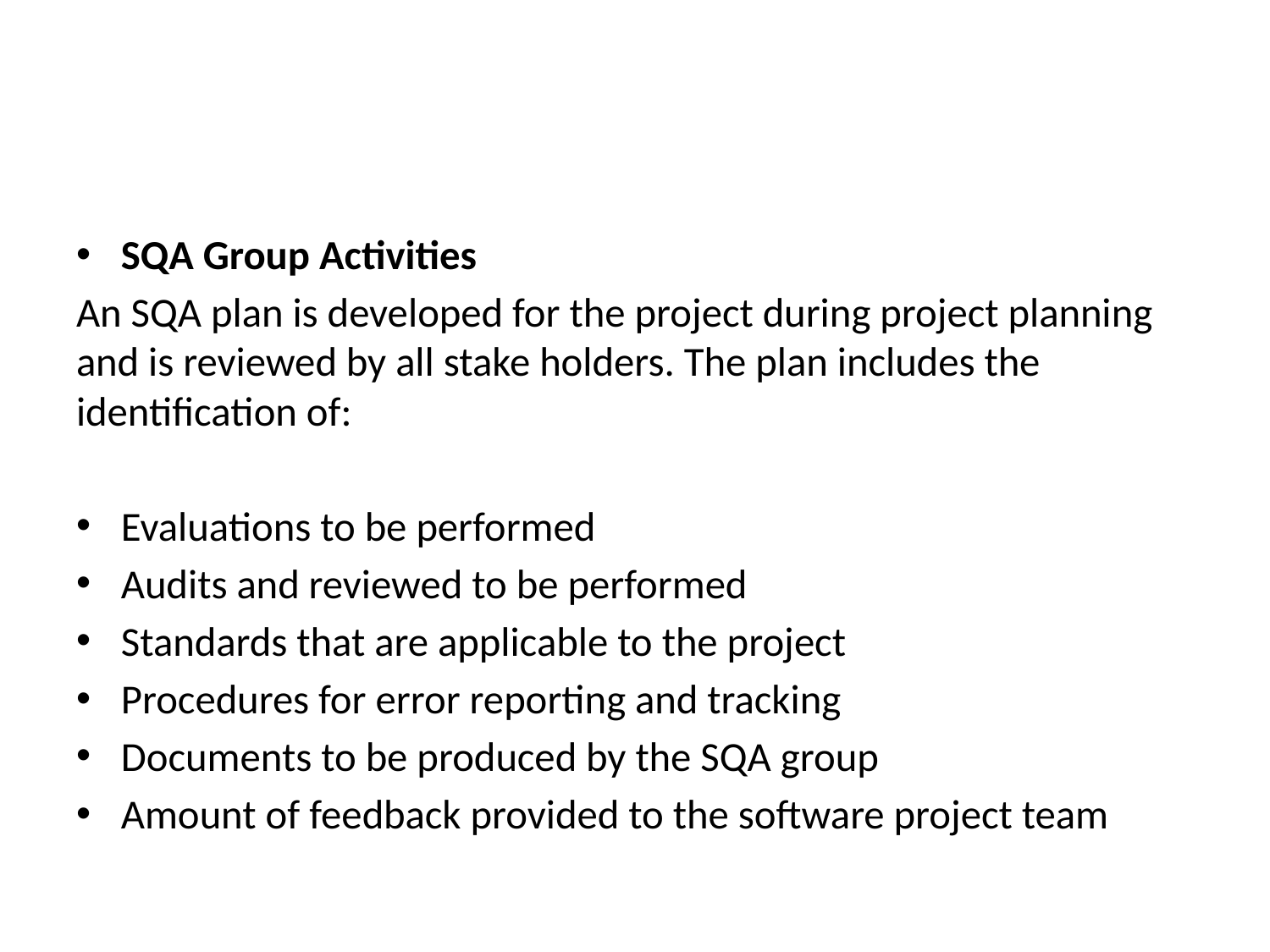

#
SQA Group Activities
An SQA plan is developed for the project during project planning and is reviewed by all stake holders. The plan includes the identification of:

Evaluations to be performed
Audits and reviewed to be performed
Standards that are applicable to the project
Procedures for error reporting and tracking
Documents to be produced by the SQA group
Amount of feedback provided to the software project team